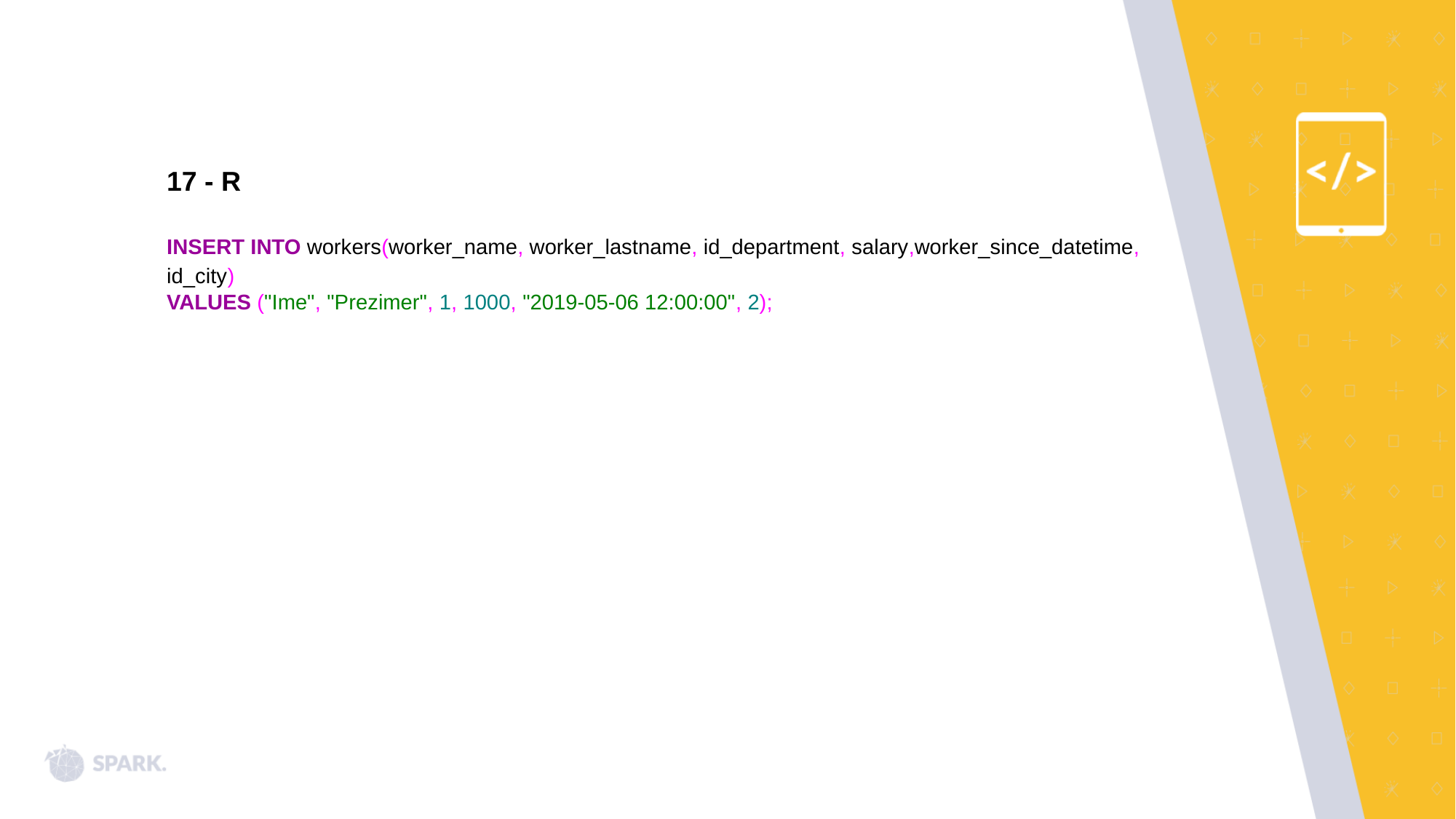

17 - R
INSERT INTO workers(worker_name, worker_lastname, id_department, salary,worker_since_datetime,
id_city)
VALUES ("Ime", "Prezimer", 1, 1000, "2019-05-06 12:00:00", 2);